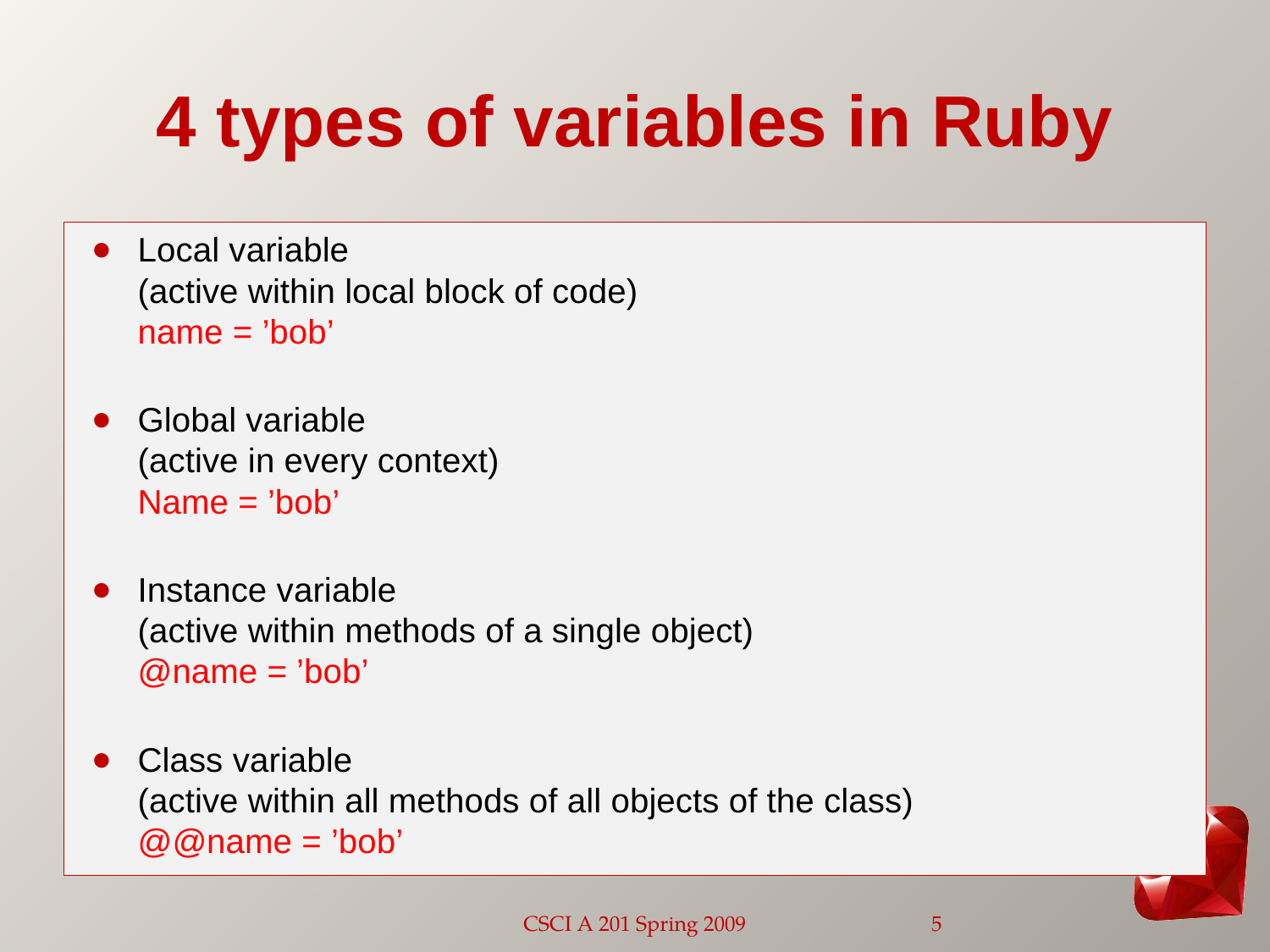

# 4 types of variables in Ruby
Local variable
(active within local block of code)
name = ’bob’
Global variable
(active in every context)
Name = ’bob’
Instance variable
(active within methods of a single object)
@name = ’bob’
Class variable
(active within all methods of all objects of the class)
@@name = ’bob’
CSCI A 201 Spring 2009
5